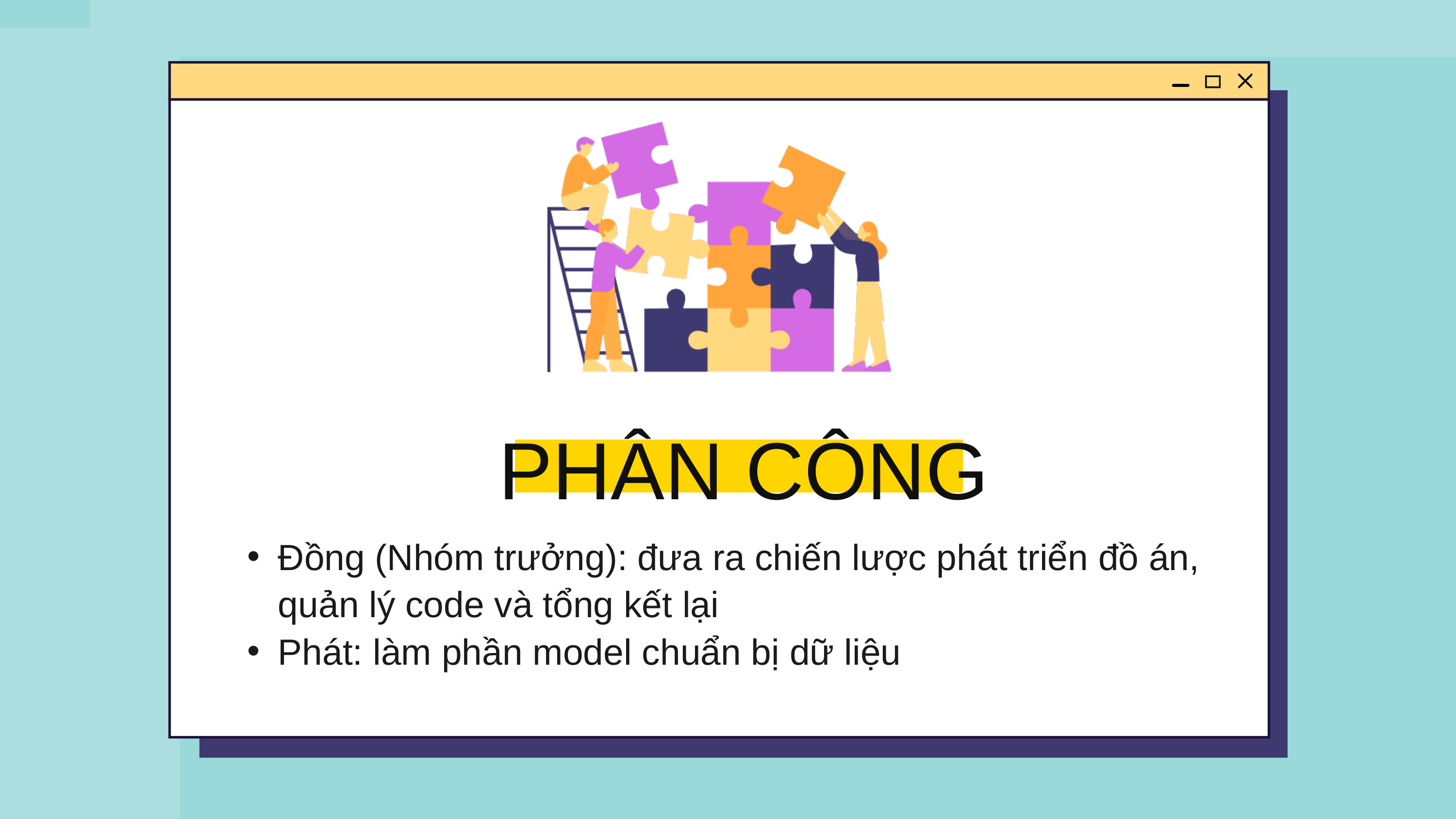

PHÂN CÔNG

Đồng (Nhóm trưởng): đưa ra chiến lược phát triển đồ án, quản lý code và tổng kết lại
Phát: làm phần model chuẩn bị dữ liệu